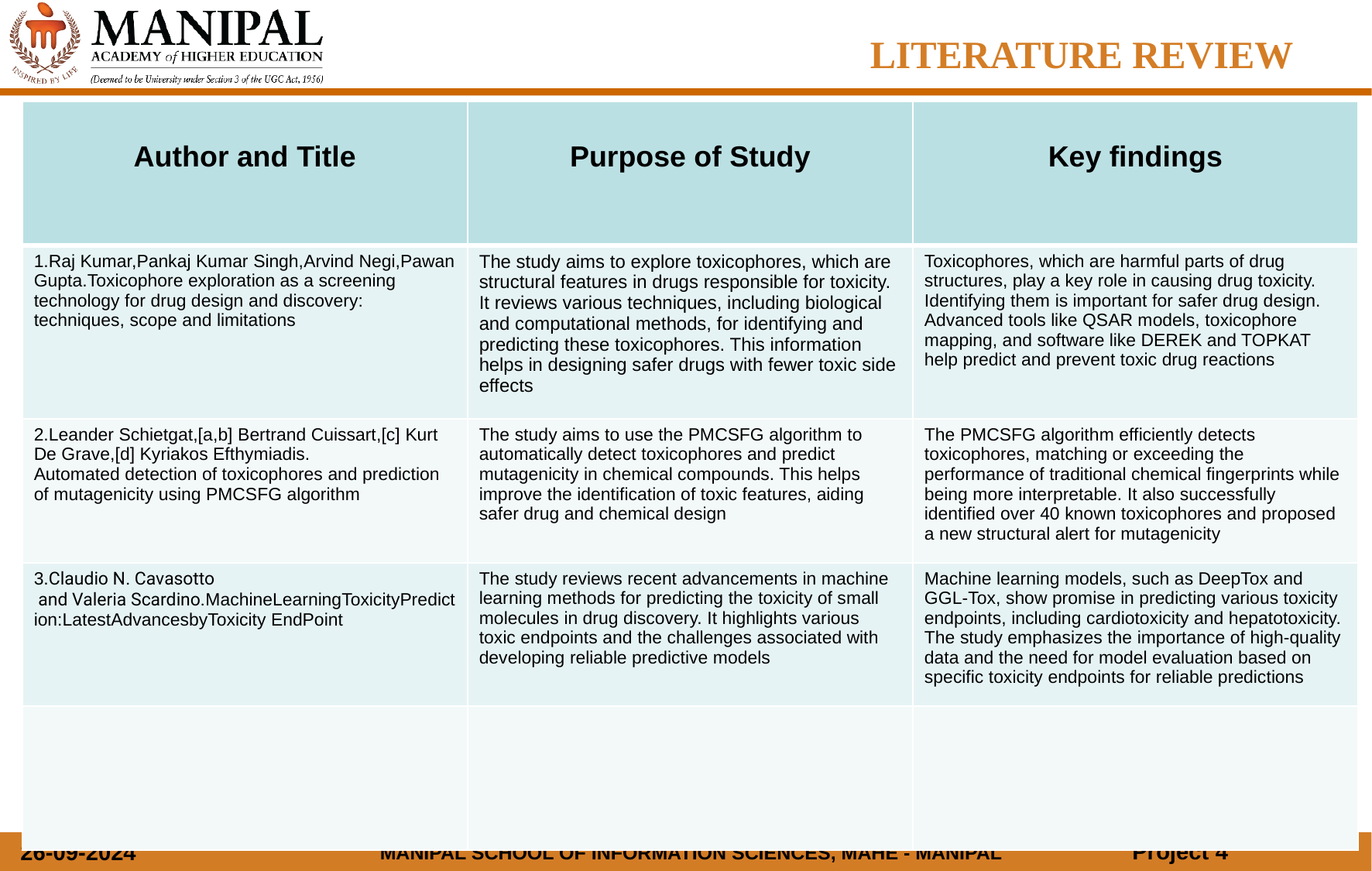

LITERATURE REVIEW
| Author and Title | Purpose of Study | Key findings |
| --- | --- | --- |
| 1.Raj Kumar,Pankaj Kumar Singh,Arvind Negi,Pawan Gupta.Toxicophore exploration as a screening technology for drug design and discovery: techniques, scope and limitations | The study aims to explore toxicophores, which are structural features in drugs responsible for toxicity. It reviews various techniques, including biological and computational methods, for identifying and predicting these toxicophores. This information helps in designing safer drugs with fewer toxic side effects | Toxicophores, which are harmful parts of drug structures, play a key role in causing drug toxicity. Identifying them is important for safer drug design. Advanced tools like QSAR models, toxicophore mapping, and software like DEREK and TOPKAT help predict and prevent toxic drug reactions |
| 2.Leander Schietgat,[a,b] Bertrand Cuissart,[c] Kurt De Grave,[d] Kyriakos Efthymiadis. Automated detection of toxicophores and prediction of mutagenicity using PMCSFG algorithm | The study aims to use the PMCSFG algorithm to automatically detect toxicophores and predict mutagenicity in chemical compounds. This helps improve the identification of toxic features, aiding safer drug and chemical design | The PMCSFG algorithm efficiently detects toxicophores, matching or exceeding the performance of traditional chemical fingerprints while being more interpretable. It also successfully identified over 40 known toxicophores and proposed a new structural alert for mutagenicity |
| 3.Claudio N. Cavasotto  and Valeria Scardino.MachineLearningToxicityPrediction:LatestAdvancesbyToxicity EndPoint | The study reviews recent advancements in machine learning methods for predicting the toxicity of small molecules in drug discovery. It highlights various toxic endpoints and the challenges associated with developing reliable predictive models | Machine learning models, such as DeepTox and GGL-Tox, show promise in predicting various toxicity endpoints, including cardiotoxicity and hepatotoxicity. The study emphasizes the importance of high-quality data and the need for model evaluation based on specific toxicity endpoints for reliable predictions |
|  |  |  |